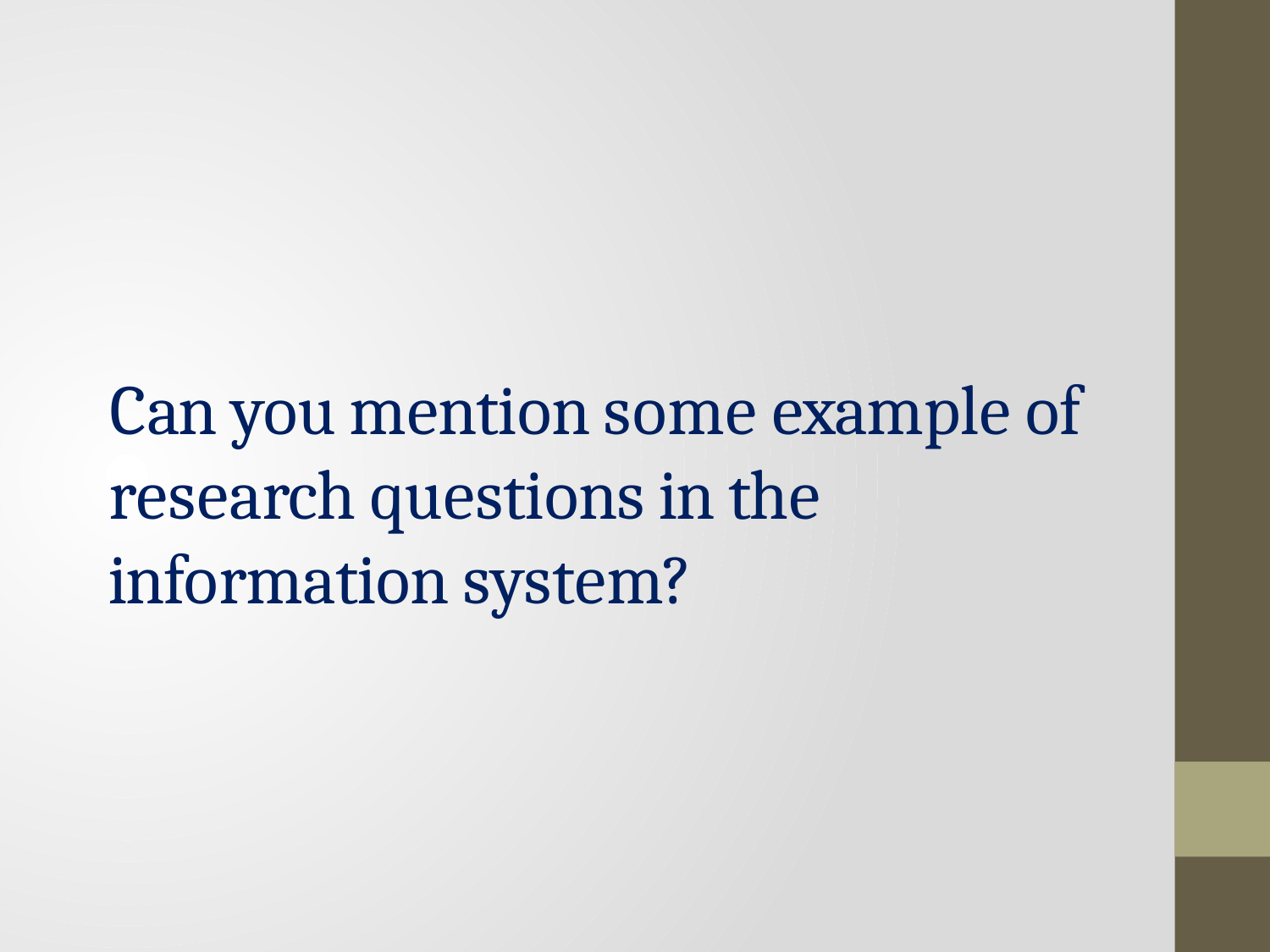

# Can you mention some example of research questions in the information system?